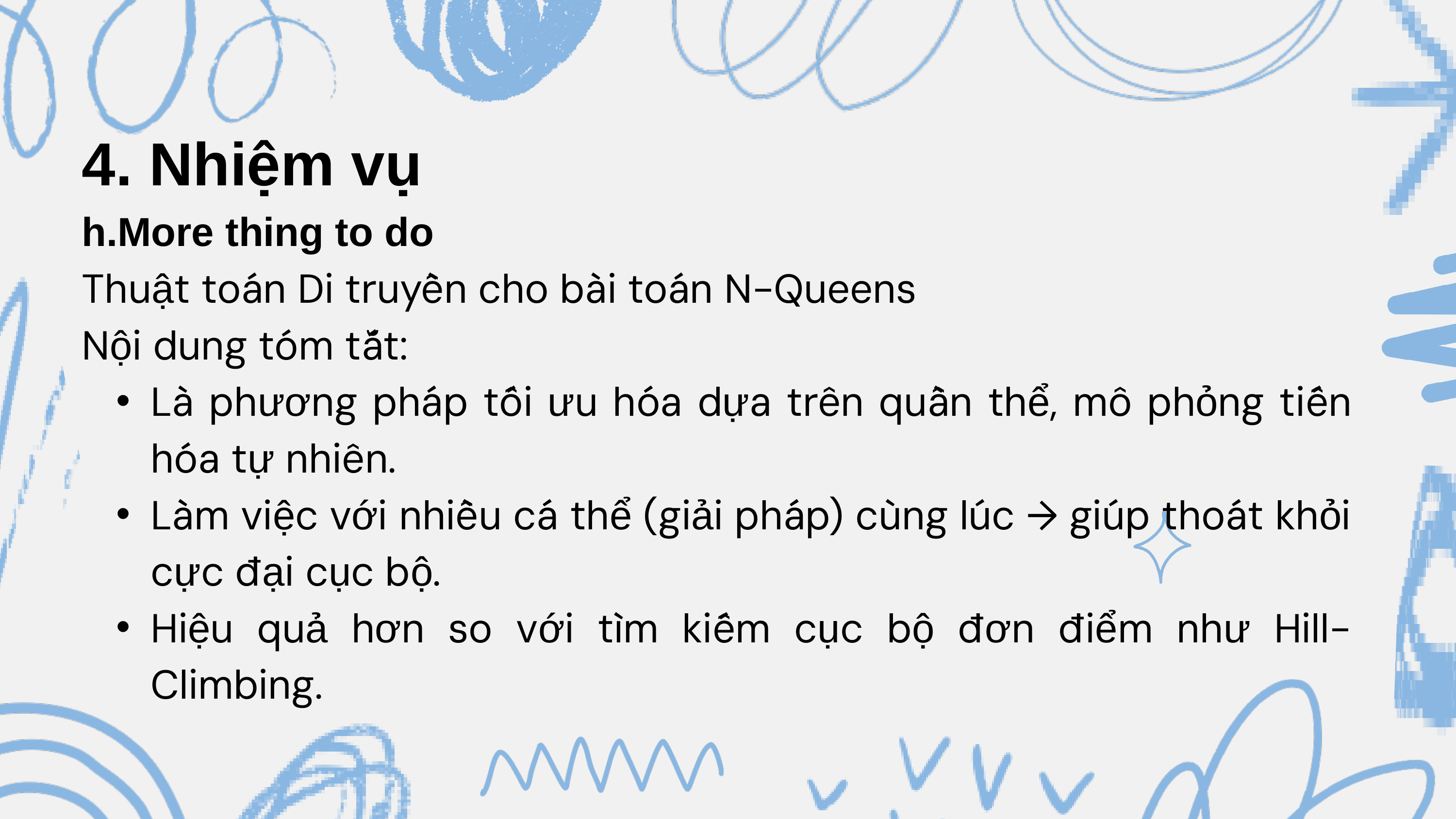

4. Nhiệm vụ
h.More thing to do
Thuật toán Di truyền cho bài toán N-Queens
Nội dung tóm tắt:
Là phương pháp tối ưu hóa dựa trên quần thể, mô phỏng tiến hóa tự nhiên.
Làm việc với nhiều cá thể (giải pháp) cùng lúc → giúp thoát khỏi cực đại cục bộ.
Hiệu quả hơn so với tìm kiếm cục bộ đơn điểm như Hill-Climbing.